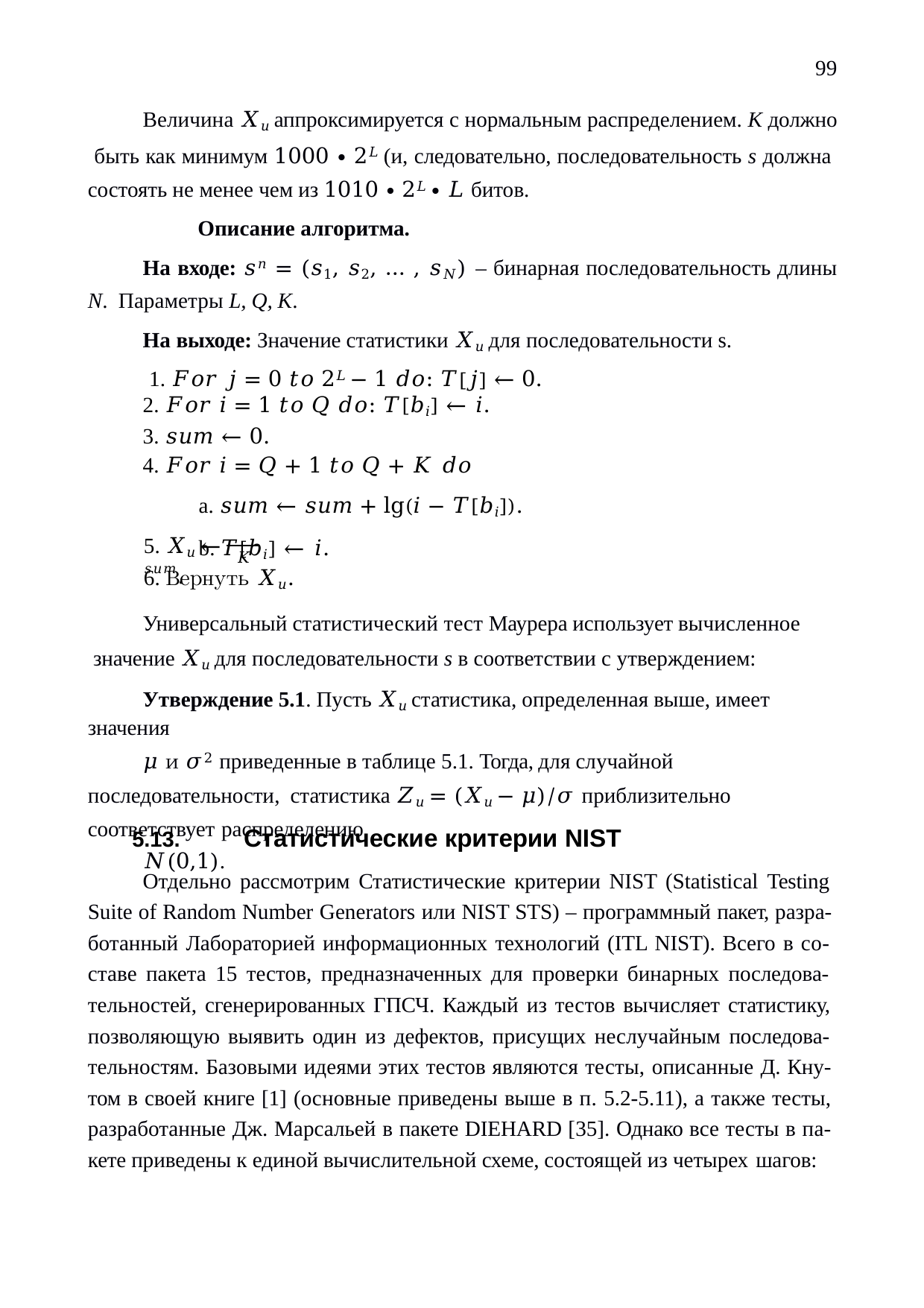

99
Величина 𝑋𝑢 аппроксимируется с нормальным распределением. К должно  быть как минимум 1000 ∙ 2𝐿 (и, следовательно, последовательность s должна  состоять не менее чем из 1010 ∙ 2𝐿 ∙ 𝐿 битов.
Описание алгоритма.
На входе: 𝑠𝑛 = (𝑠1, 𝑠2, … , 𝑠𝑁) – бинарная последовательность длины N.  Параметры L, Q, K.
На выходе: Значение статистики 𝑋𝑢 для последовательности s.  1. 𝐹𝑜𝑟 𝑗 = 0 𝑡𝑜 2𝐿 − 1 𝑑𝑜: 𝑇[𝑗] ← 0.
2. 𝐹𝑜𝑟 𝑖 = 1 𝑡𝑜 𝑄 𝑑𝑜: 𝑇[𝑏𝑖] ← 𝑖.
3. 𝑠𝑢𝑚 ← 0.
4. 𝐹𝑜𝑟 𝑖 = 𝑄 + 1 𝑡𝑜 𝑄 + 𝐾 𝑑𝑜
a. 𝑠𝑢𝑚 ← 𝑠𝑢𝑚 + lg(𝑖 − 𝑇[𝑏𝑖]).
b. 𝑇[𝑏𝑖] ← 𝑖.
5. 𝑋𝑢 ← 𝑠𝑢𝑚.

𝐾
6. Вернуть 𝑋𝑢.
Универсальный статистический тест Маурера использует вычисленное  значение 𝑋𝑢 для последовательности s в соответствии с утверждением:
Утверждение 5.1. Пусть 𝑋𝑢 статистика, определенная выше, имеет значения
𝜇 и 𝜎2 приведенные в таблице 5.1. Тогда, для случайной последовательности,  статистика 𝑍𝑢 = (𝑋𝑢 − 𝜇)/𝜎 приблизительно соответствует распределению
𝑁(0,1).
5.13.	Статистические критерии NIST
Отдельно рассмотрим Статистические критерии NIST (Statistical Testing  Suite of Random Number Generators или NIST STS) – программный пакет, разра-  ботанный Лабораторией информационных технологий (ITL NIST). Всего в со-  ставе пакета 15 тестов, предназначенных для проверки бинарных последова-  тельностей, сгенерированных ГПСЧ. Каждый из тестов вычисляет статистику,  позволяющую выявить один из дефектов, присущих неслучайным последова-  тельностям. Базовыми идеями этих тестов являются тесты, описанные Д. Кну-  том в своей книге [1] (основные приведены выше в п. 5.2-5.11), а также тесты,  разработанные Дж. Марсальей в пакете DIEHARD [35]. Однако все тесты в па-  кете приведены к единой вычислительной схеме, состоящей из четырех шагов: